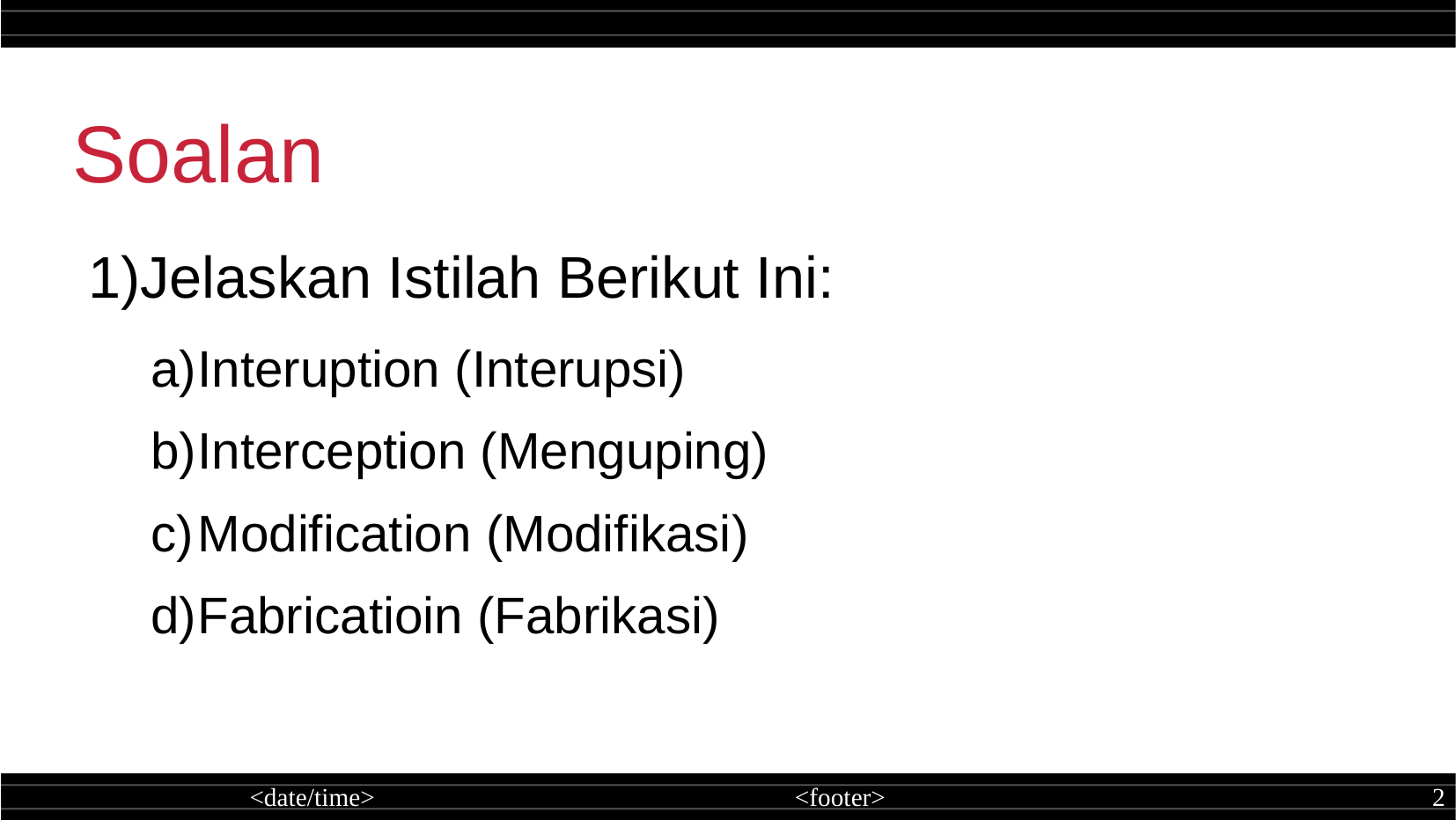

Soalan
Jelaskan Istilah Berikut Ini:
Interuption (Interupsi)
Interception (Menguping)
Modification (Modifikasi)
Fabricatioin (Fabrikasi)